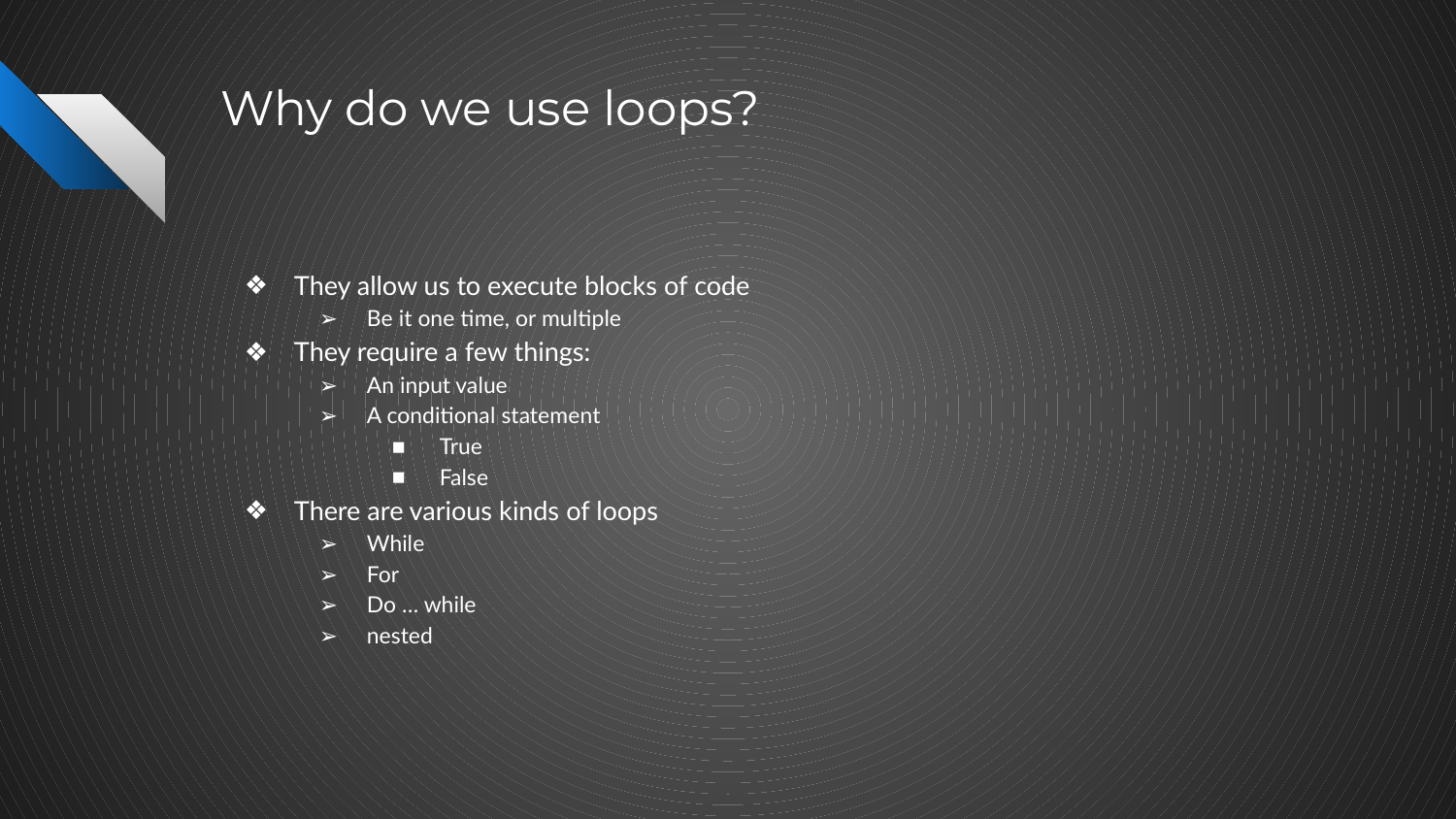

# Why do we use loops?
They allow us to execute blocks of code
Be it one time, or multiple
They require a few things:
An input value
A conditional statement
True
False
There are various kinds of loops
While
For
Do … while
nested